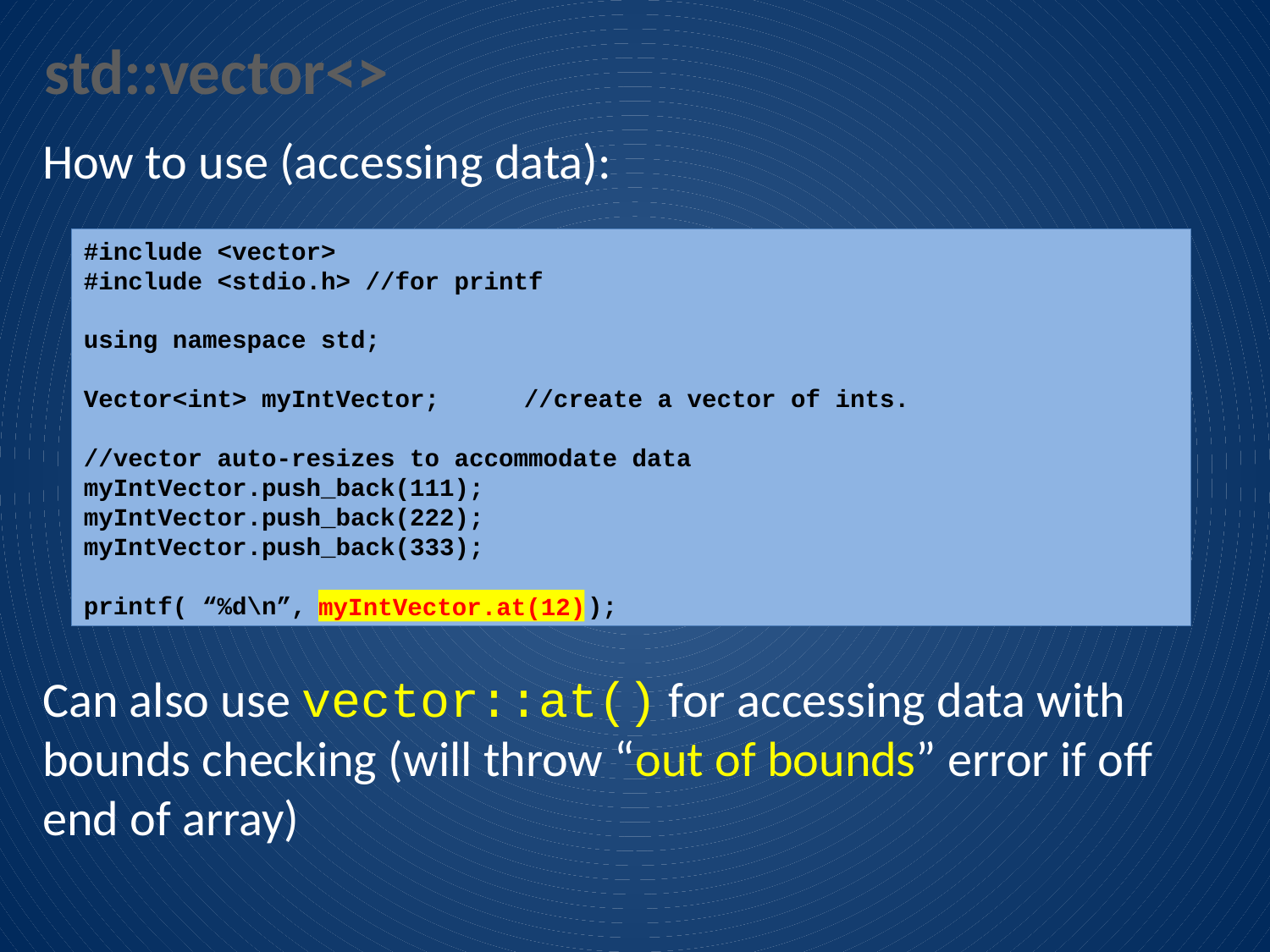

std::vector<>
How to use (accessing data):
#include <vector>
#include <stdio.h> //for printf

using namespace std;

Vector<int> myIntVector;	    //create a vector of ints.

//vector auto-resizes to accommodate data
myIntVector.push_back(111);
myIntVector.push_back(222);
myIntVector.push_back(333);

printf( “%d\n”, myIntVector.at(12));
myIntVector.at(12)
Can also use vector::at() for accessing data with bounds checking (will throw “out of bounds” error if off end of array)